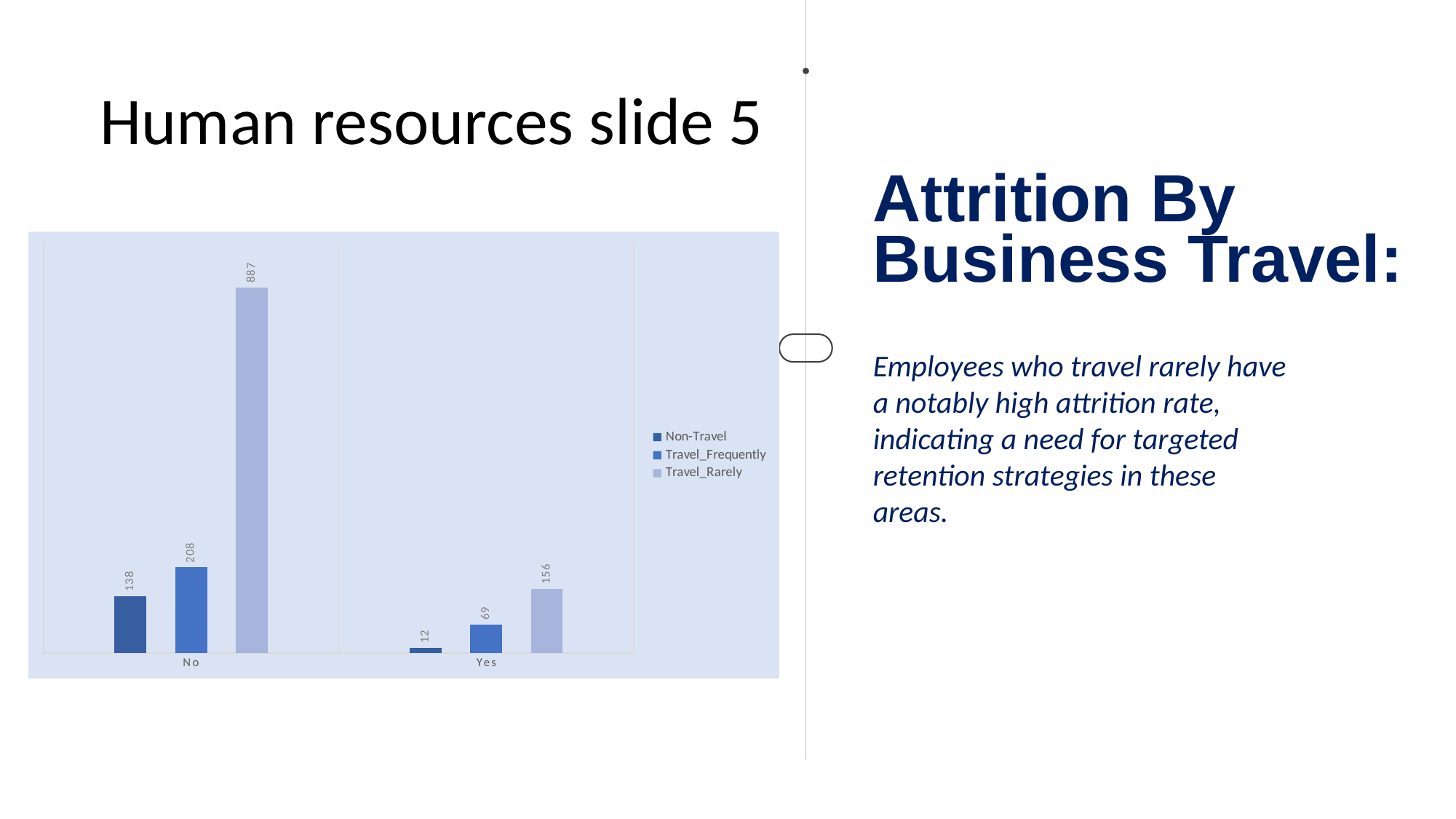

# Human resources slide 5

Attrition By Business Travel:

### Chart

| Category | Non-Travel | Travel_Frequently | Travel_Rarely |
|---|---|---|---|
| No | 138.0 | 208.0 | 887.0 |
| Yes | 12.0 | 69.0 | 156.0 |
Employees who travel rarely have a notably high attrition rate, indicating a need for targeted retention strategies in these areas.